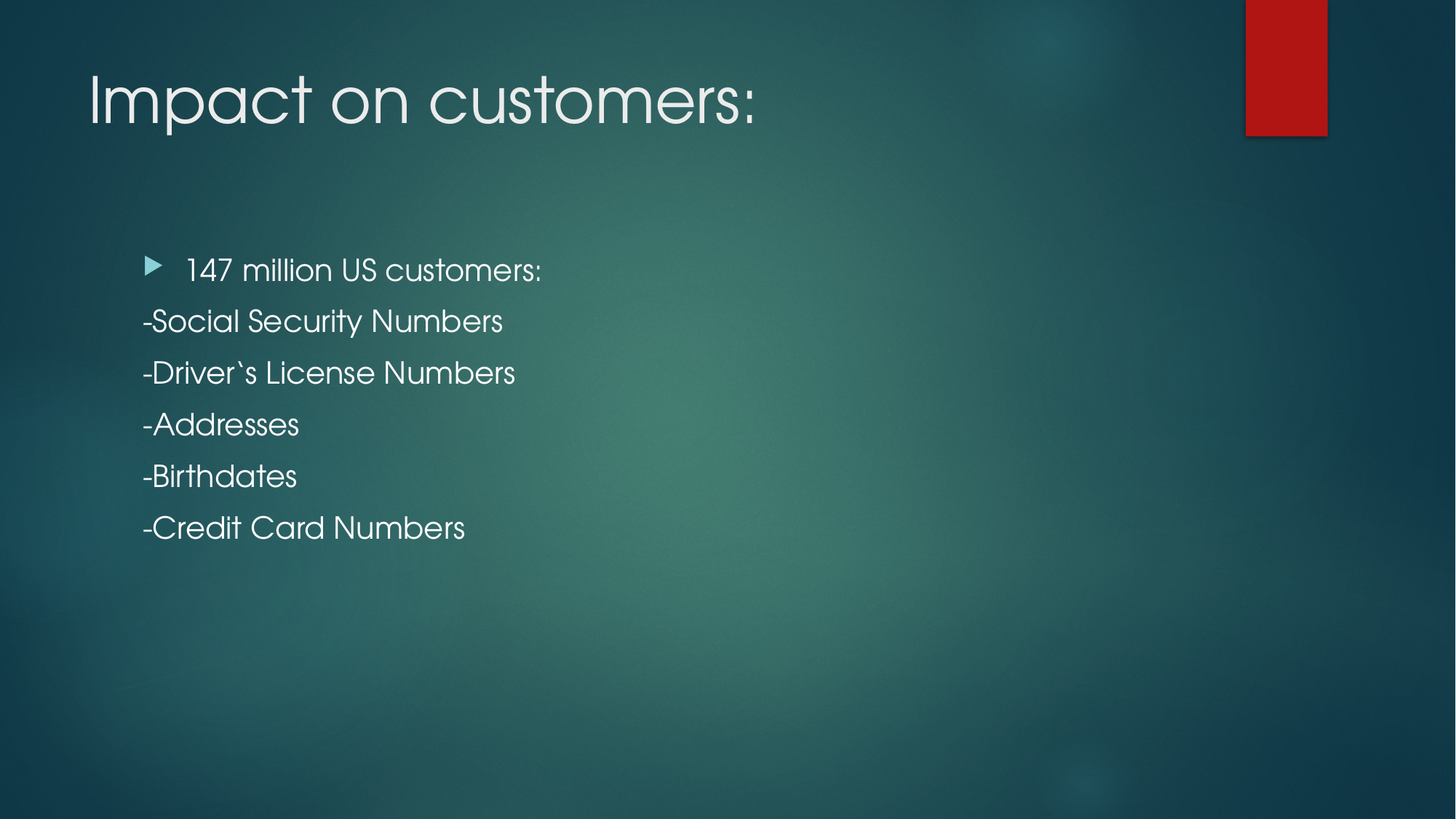

# Impact on customers:
147 million US customers:
-Social Security Numbers
-Driver‘s License Numbers
-Addresses
-Birthdates
-Credit Card Numbers